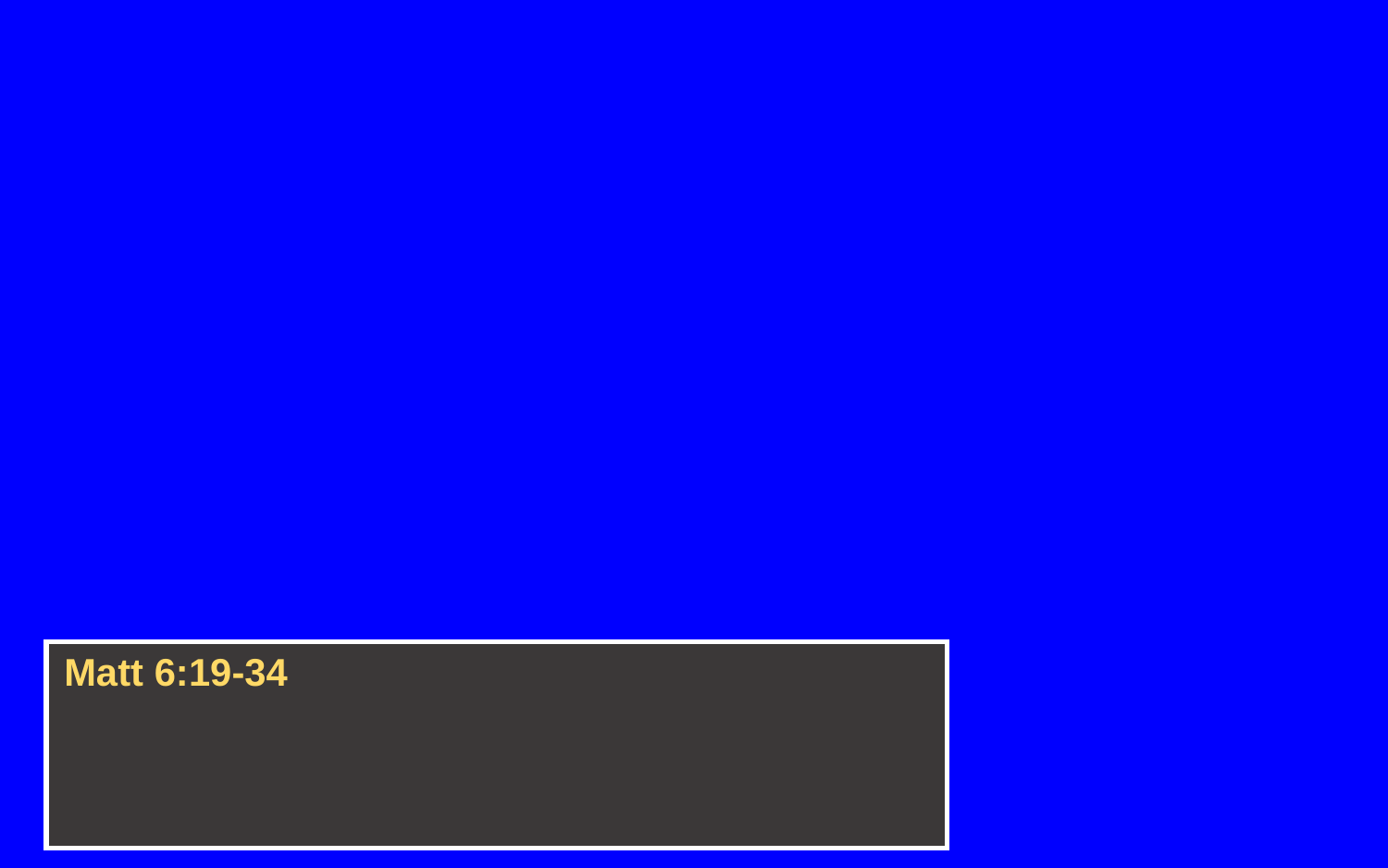

Matt 6:19-34
24 No man can serve two masters: for either he will hate the one, and love the other; or else he will hold to the one, ..